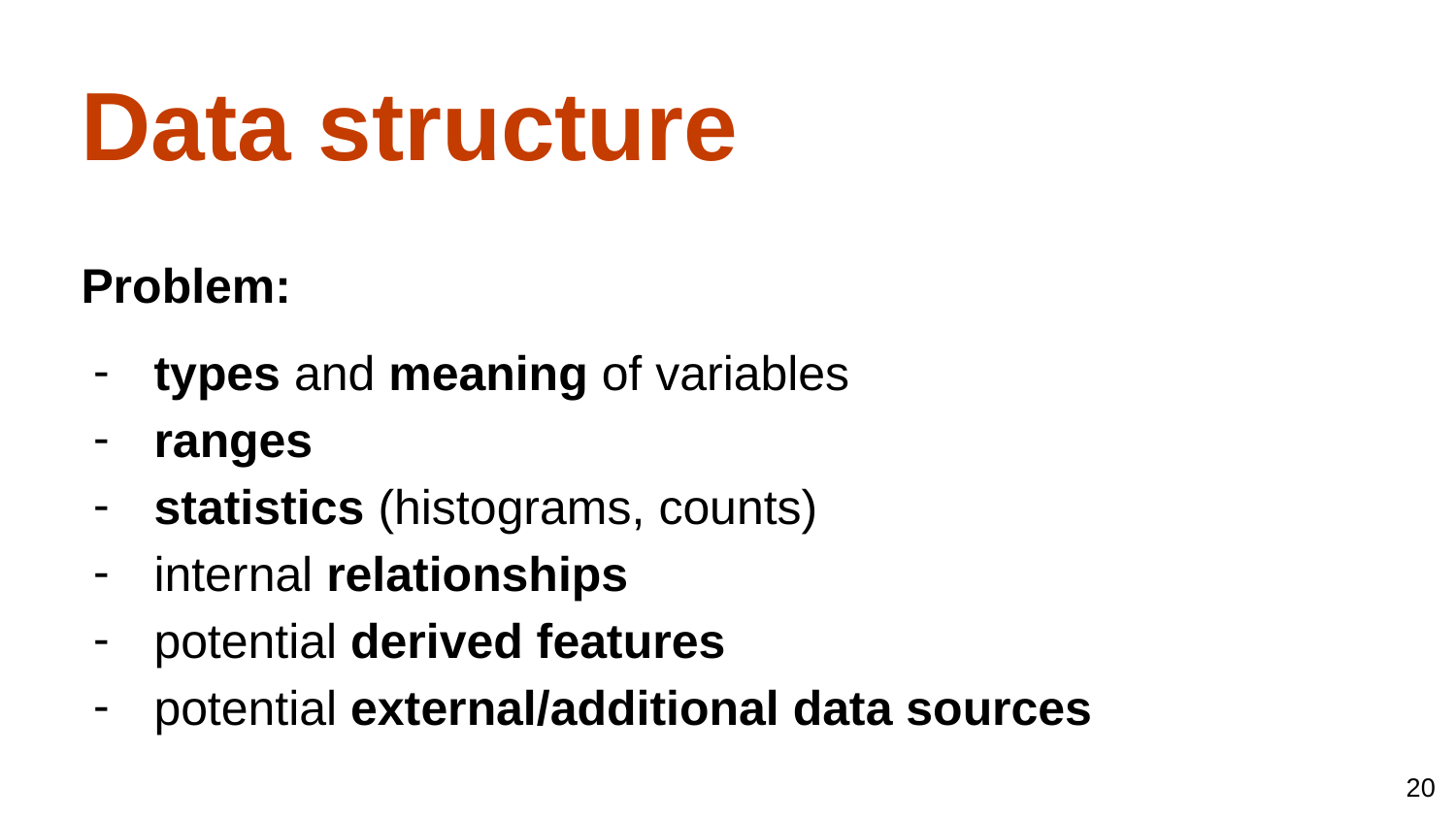

Data structure
Problem:
types and meaning of variables
ranges
statistics (histograms, counts)
internal relationships
potential derived features
potential external/additional data sources

20